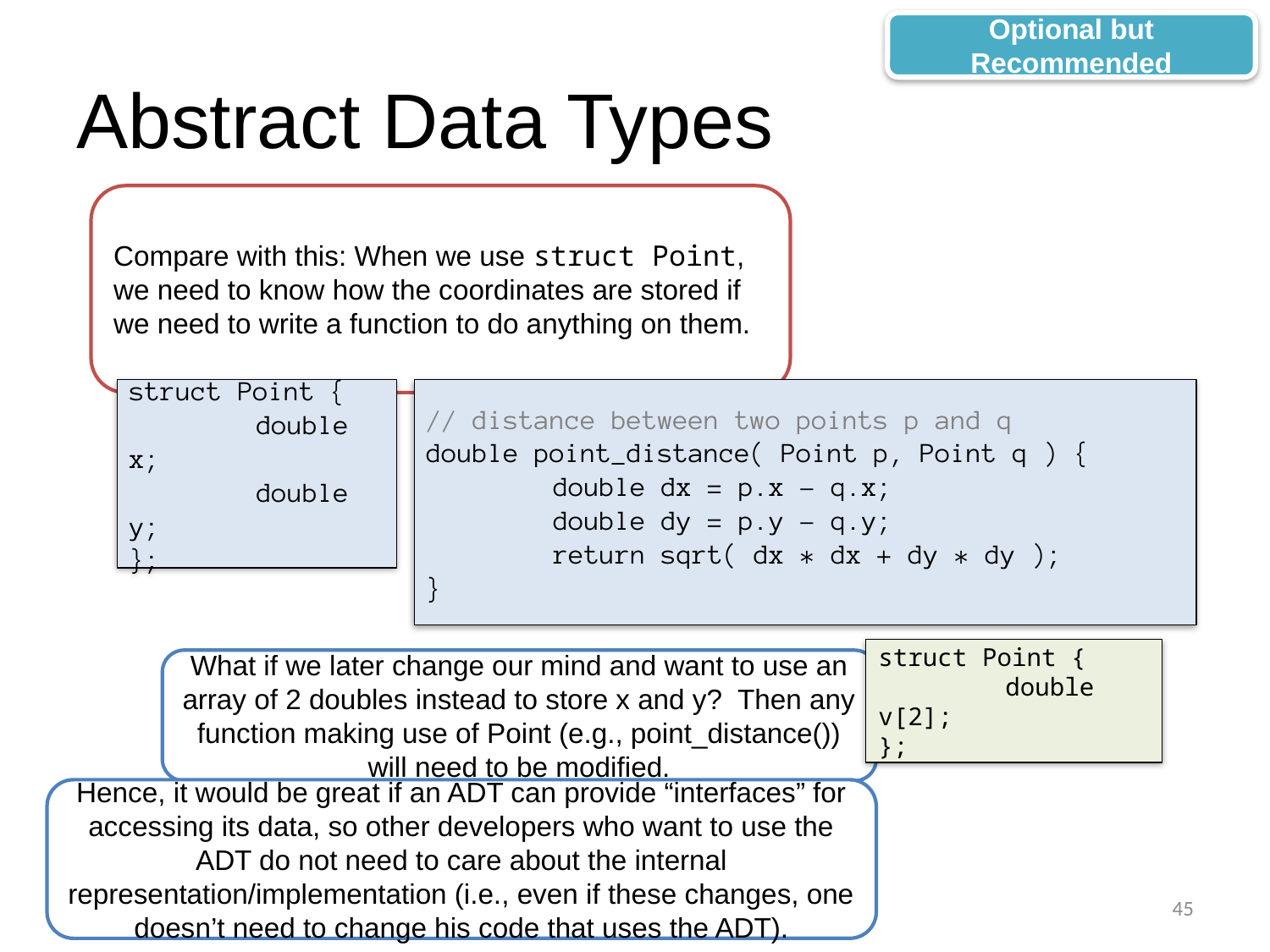

Optional but Recommended
# Abstract Data Types
Compare with this: When we use struct Point, we need to know how the coordinates are stored if we need to write a function to do anything on them.
struct Point {
	double x;
	double y;
};
// distance between two points p and q
double point_distance( Point p, Point q ) {
	double dx = p.x – q.x;
	double dy = p.y – q.y;
	return sqrt( dx * dx + dy * dy );
}
struct Point {
	double v[2];
};
What if we later change our mind and want to use an array of 2 doubles instead to store x and y?  Then any function making use of Point (e.g., point_distance()) will need to be modified.
Hence, it would be great if an ADT can provide “interfaces” for accessing its data, so other developers who want to use the ADT do not need to care about the internal representation/implementation (i.e., even if these changes, one doesn’t need to change his code that uses the ADT).
45